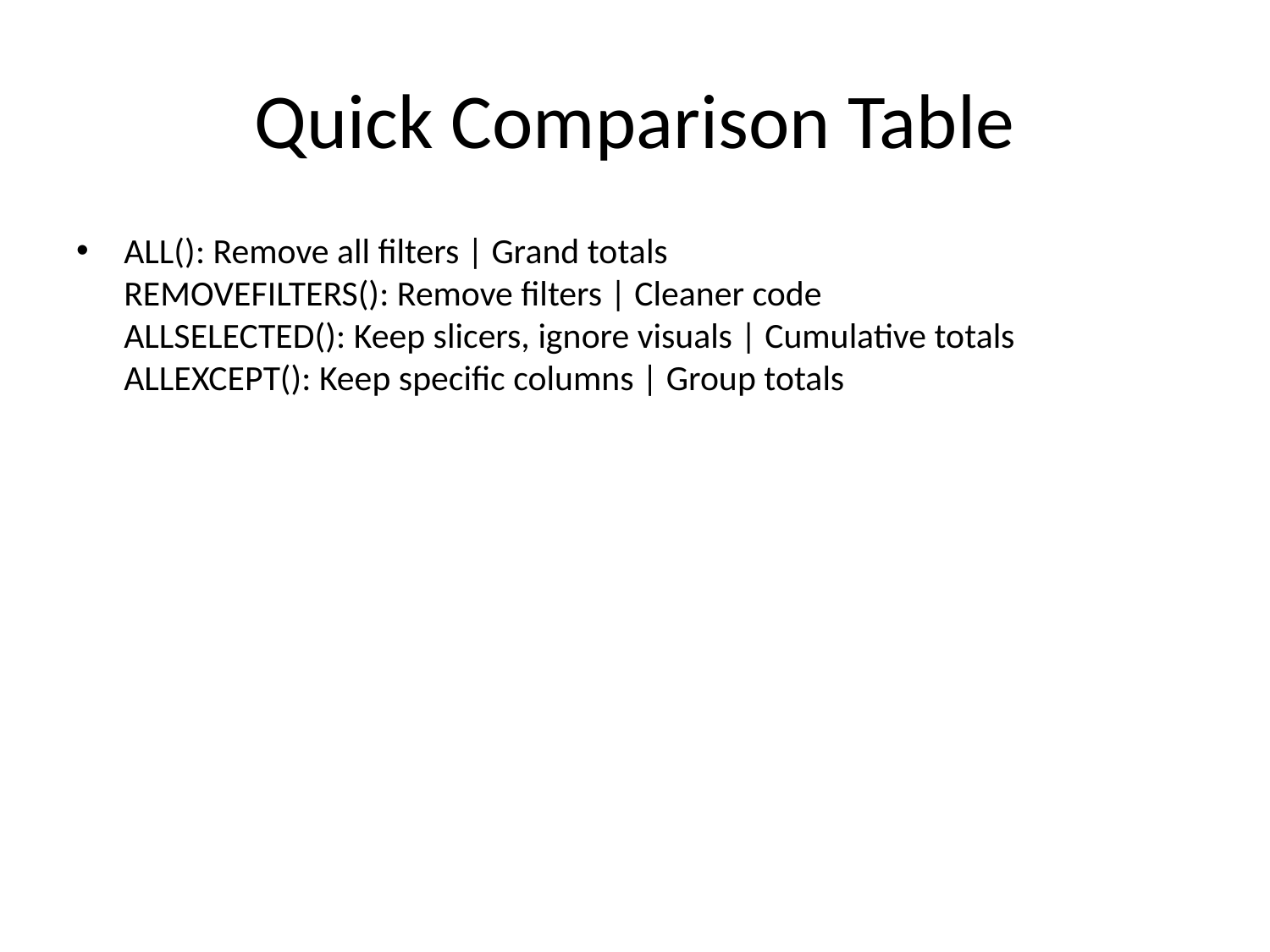

# Quick Comparison Table
ALL(): Remove all filters | Grand totals
REMOVEFILTERS(): Remove filters | Cleaner code
ALLSELECTED(): Keep slicers, ignore visuals | Cumulative totals
ALLEXCEPT(): Keep specific columns | Group totals